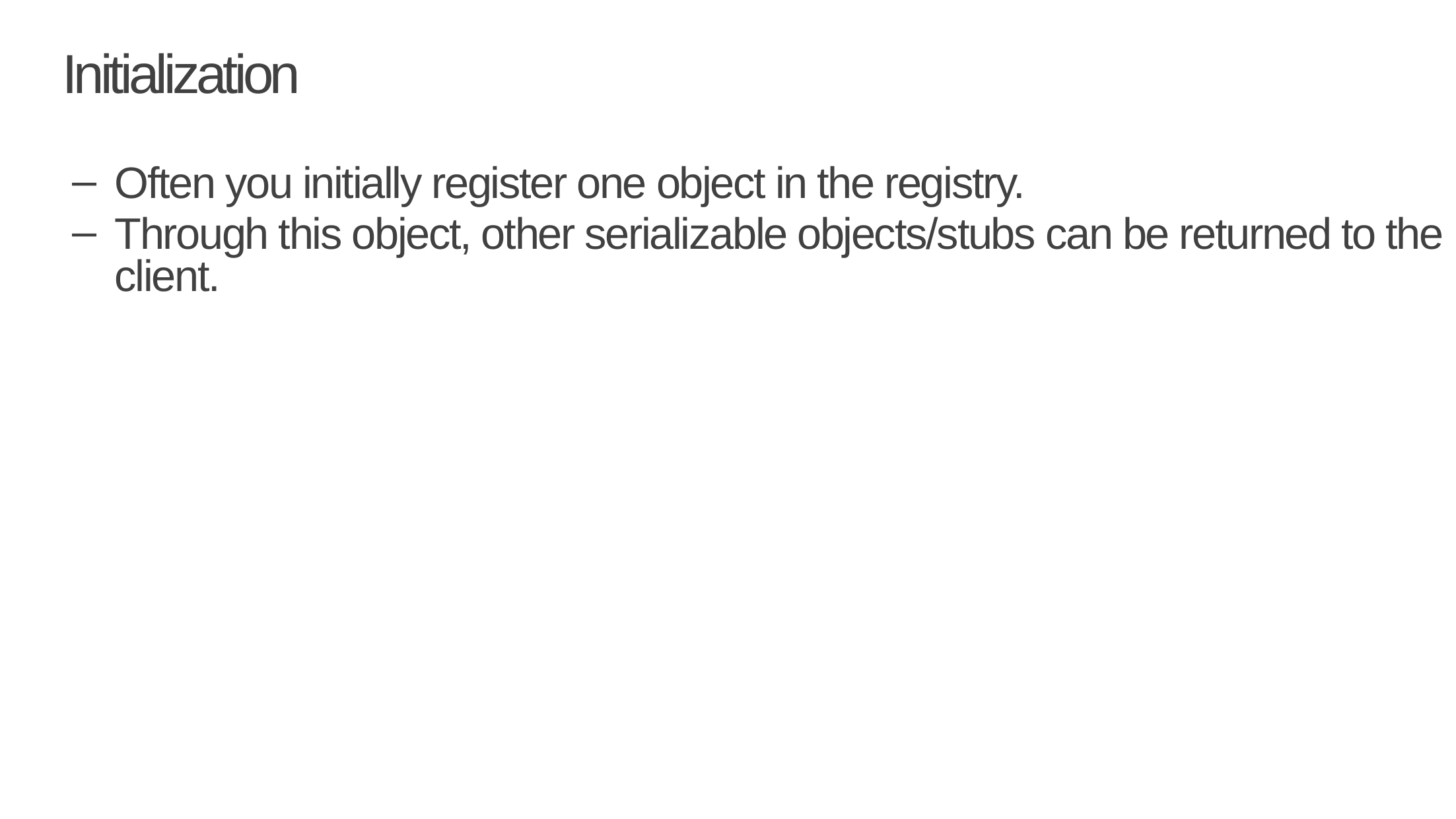

# Initialization
Often you initially register one object in the registry.
Through this object, other serializable objects/stubs can be returned to the client.